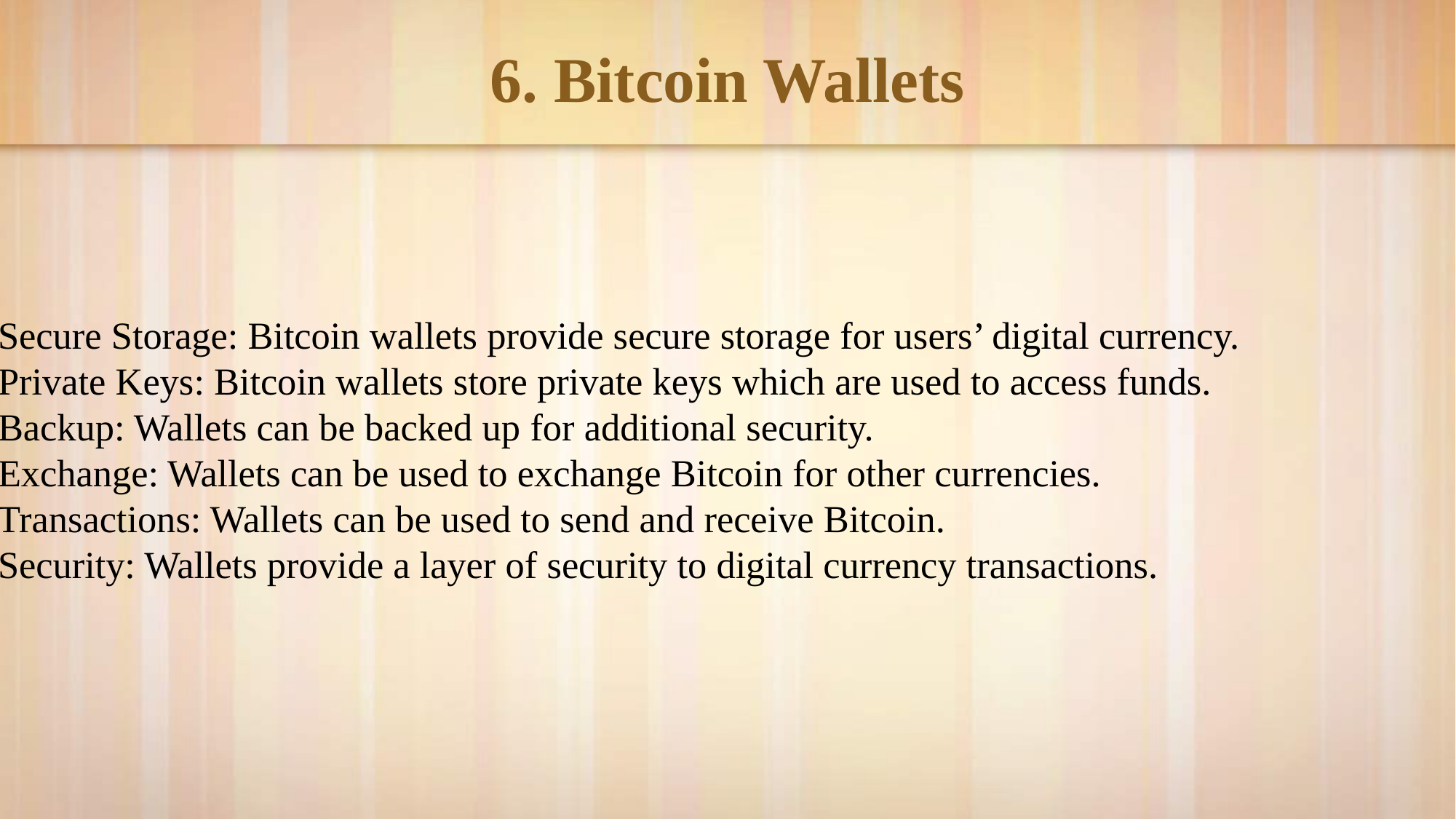

# 6. Bitcoin Wallets

1. Secure Storage: Bitcoin wallets provide secure storage for users’ digital currency.
2. Private Keys: Bitcoin wallets store private keys which are used to access funds.
3. Backup: Wallets can be backed up for additional security.
4. Exchange: Wallets can be used to exchange Bitcoin for other currencies.
5. Transactions: Wallets can be used to send and receive Bitcoin.
6. Security: Wallets provide a layer of security to digital currency transactions.